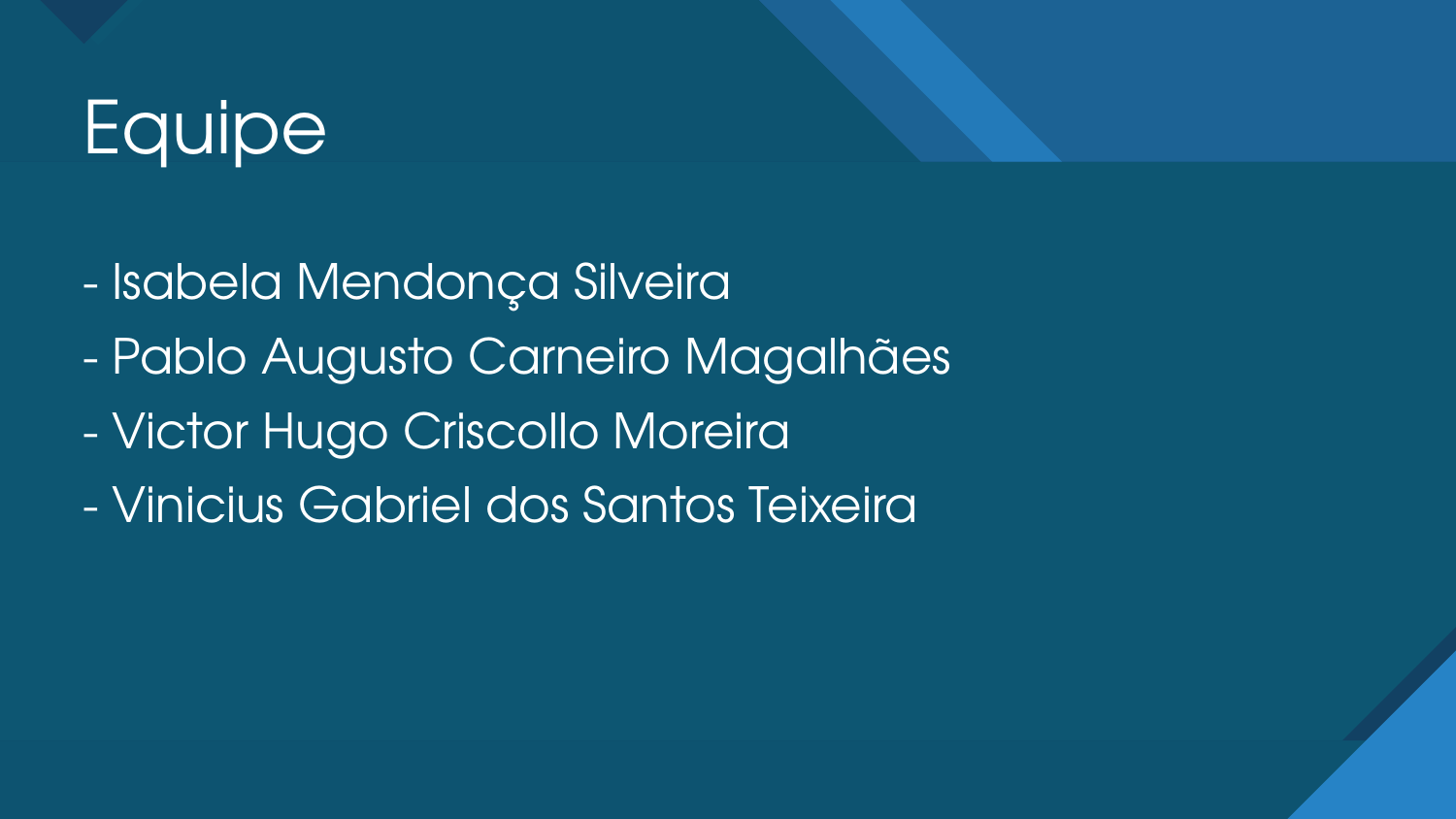

# Equipe
- Isabela Mendonça Silveira
- Pablo Augusto Carneiro Magalhães
- Victor Hugo Criscollo Moreira
- Vinicius Gabriel dos Santos Teixeira